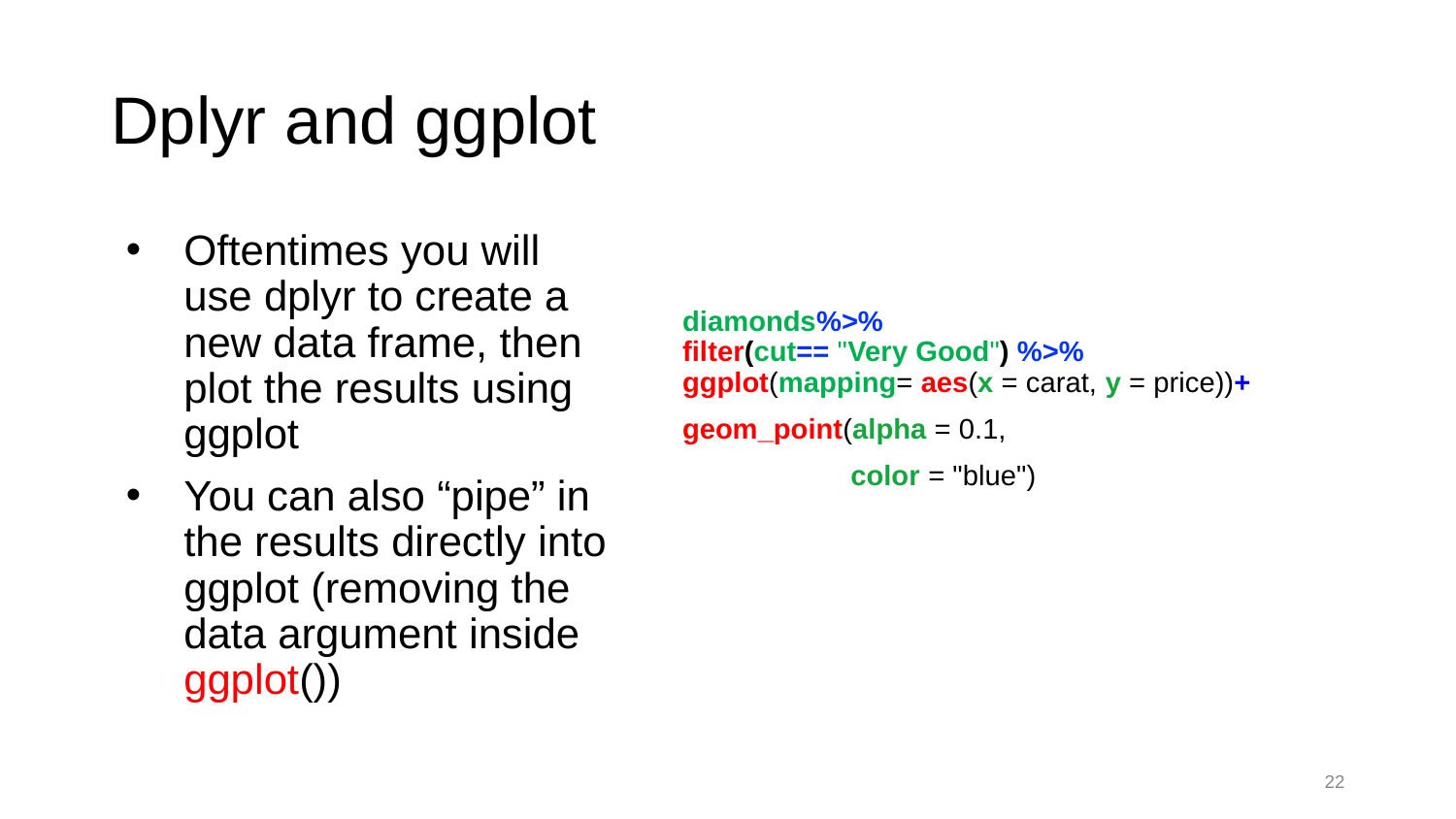

# Dplyr and ggplot
Oftentimes you will use dplyr to create a new data frame, then plot the results using ggplot
You can also “pipe” in the results directly into ggplot (removing the data argument inside ggplot())
diamonds%>%
filter(cut== "Very Good") %>%
ggplot(mapping= aes(x = carat, y = price))+
geom_point(alpha = 0.1,
                     color = "blue")
22